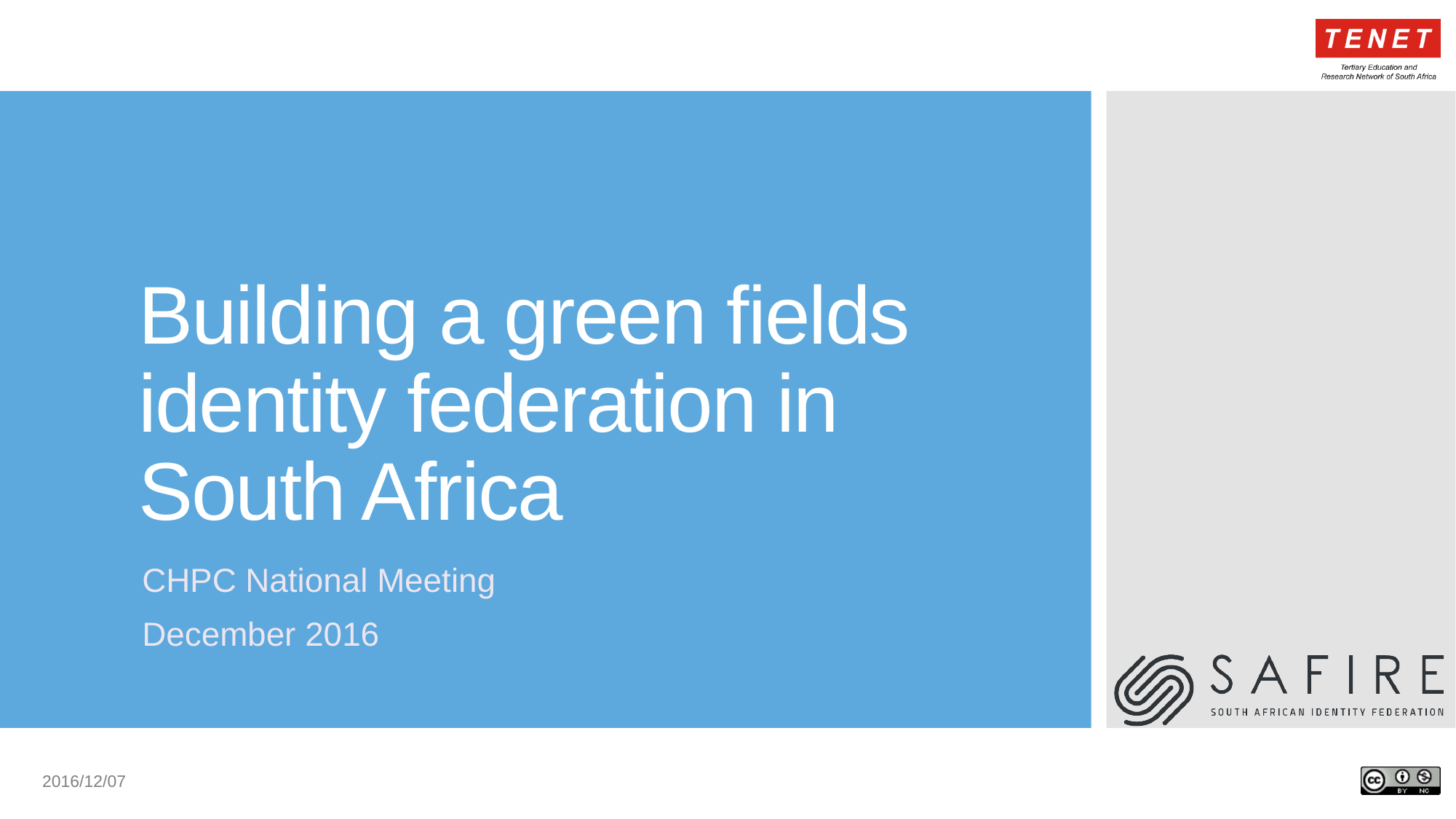

# Building a green fields identity federation in South Africa
CHPC National Meeting
December 2016
2016/12/07